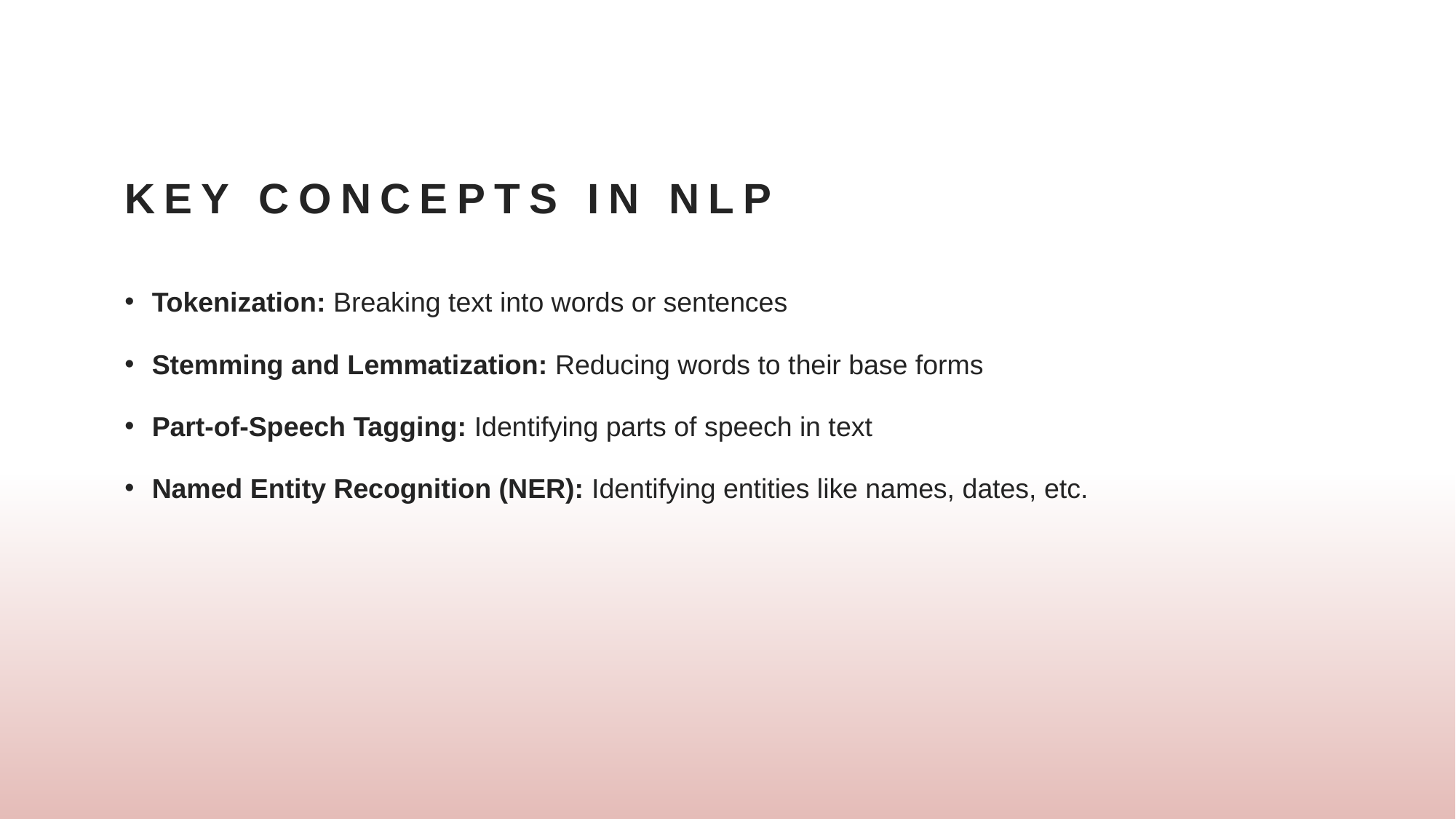

# Key Concepts in NLP
Tokenization: Breaking text into words or sentences
Stemming and Lemmatization: Reducing words to their base forms
Part-of-Speech Tagging: Identifying parts of speech in text
Named Entity Recognition (NER): Identifying entities like names, dates, etc.